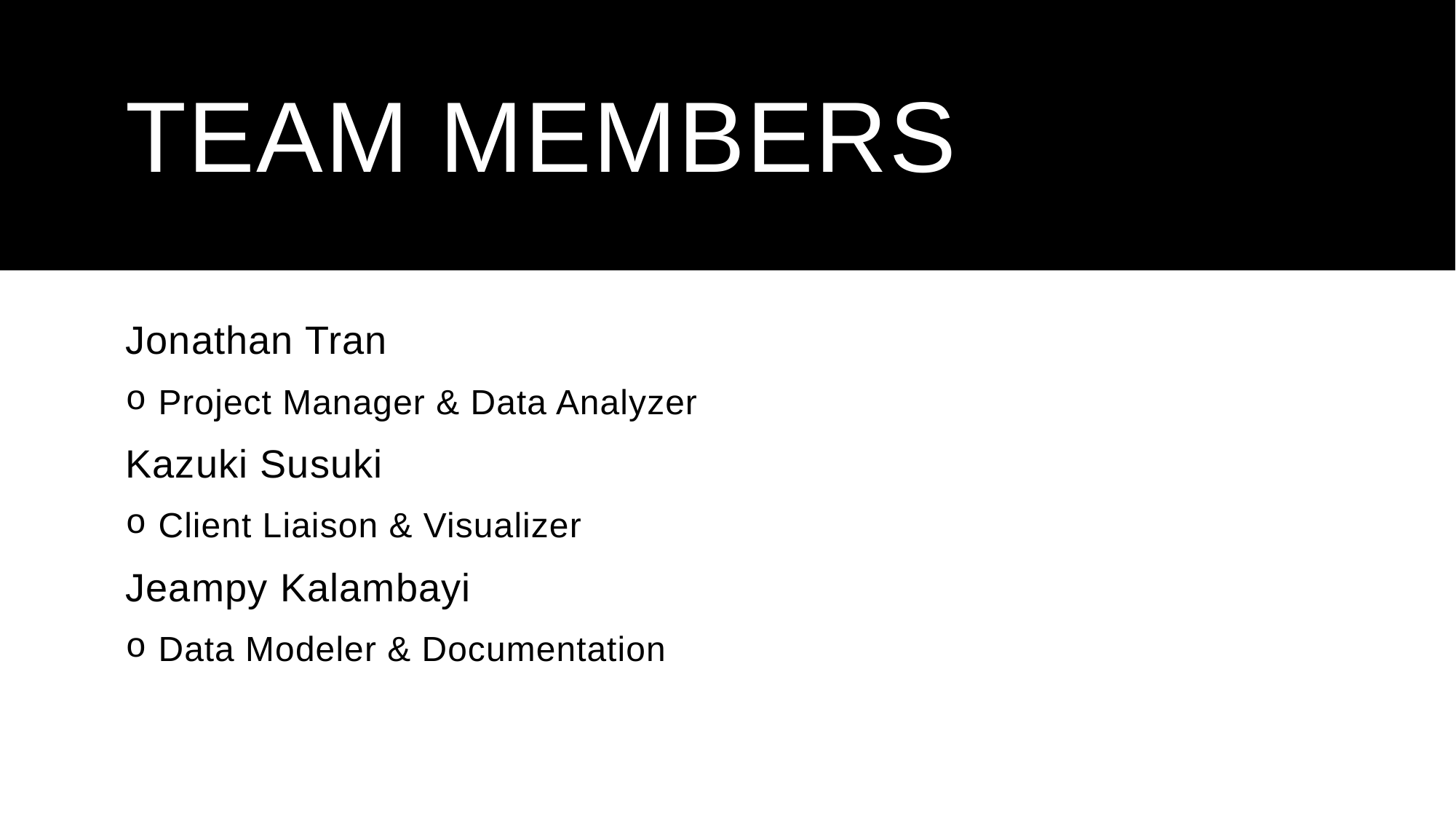

# Team Members
Jonathan Tran
Project Manager & Data Analyzer
Kazuki Susuki
Client Liaison & Visualizer
Jeampy Kalambayi
Data Modeler & Documentation